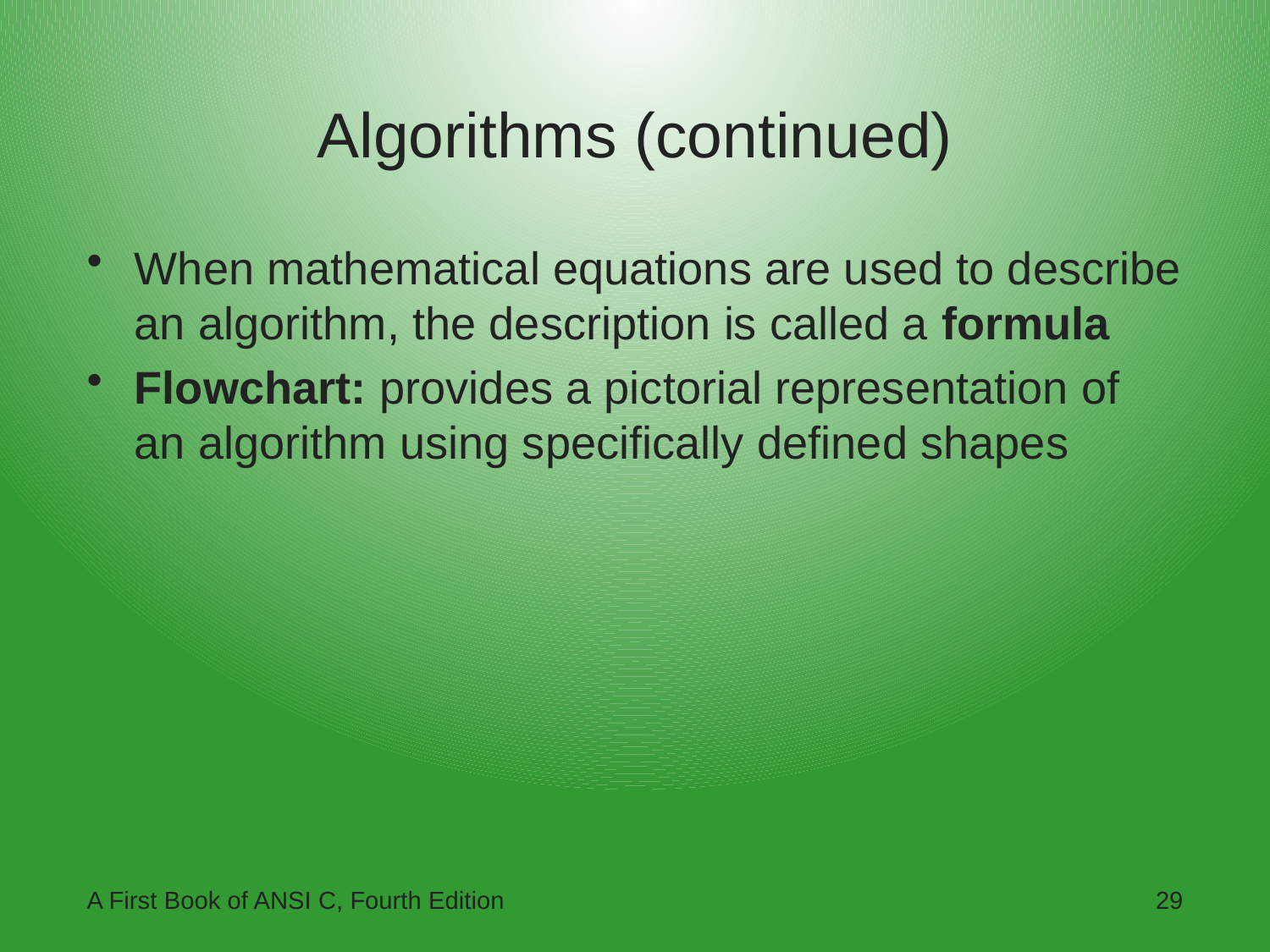

# Algorithms (continued)
When mathematical equations are used to describe an algorithm, the description is called a formula
Flowchart: provides a pictorial representation of an algorithm using specifically defined shapes

A First Book of ANSI C, Fourth Edition
29